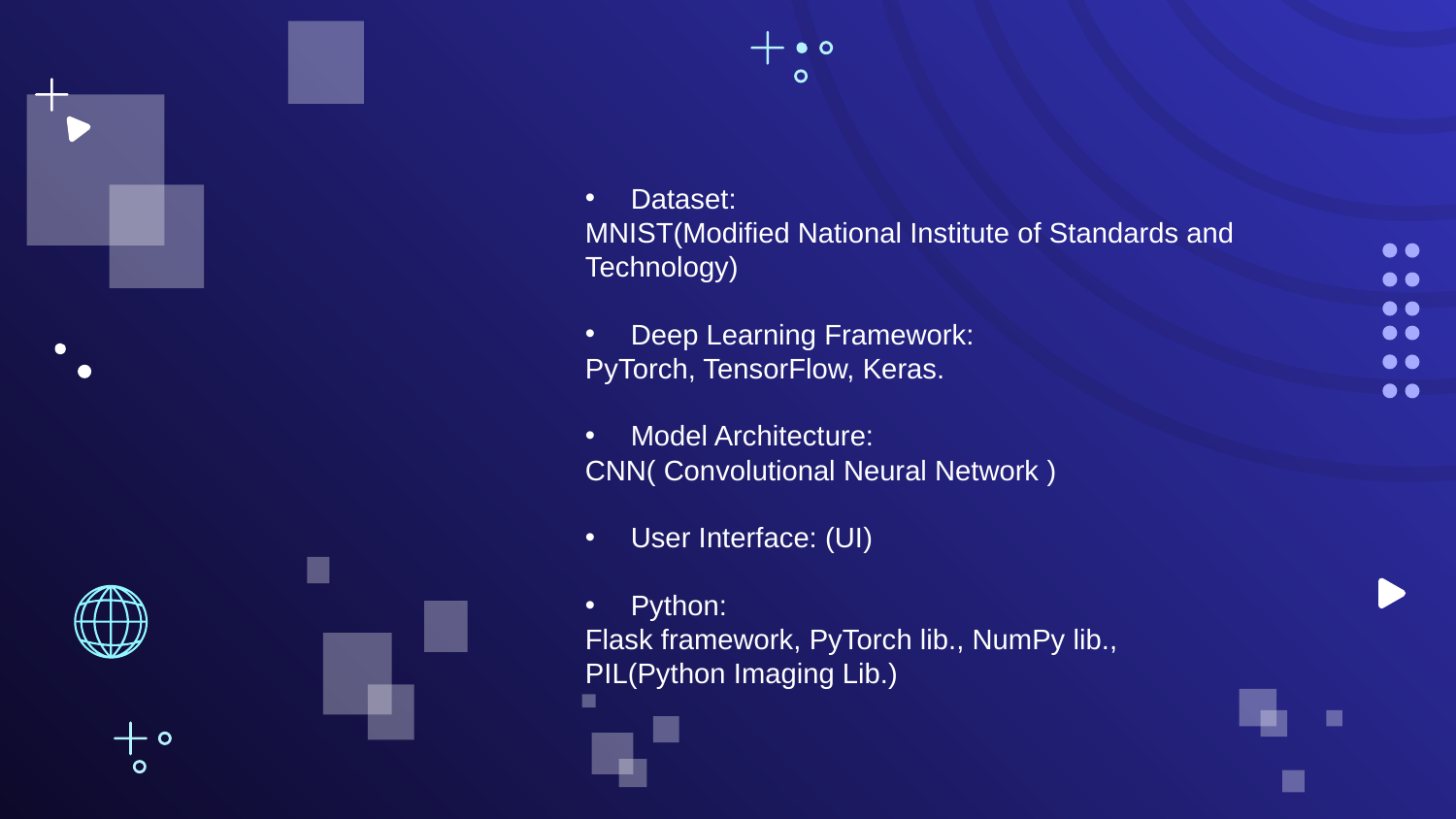

Dataset:
MNIST(Modified National Institute of Standards and Technology)

Deep Learning Framework:
PyTorch, TensorFlow, Keras.

Model Architecture:
CNN( Convolutional Neural Network )

User Interface: (UI)

Python:
Flask framework, PyTorch lib., NumPy lib.,
PIL(Python Imaging Lib.)